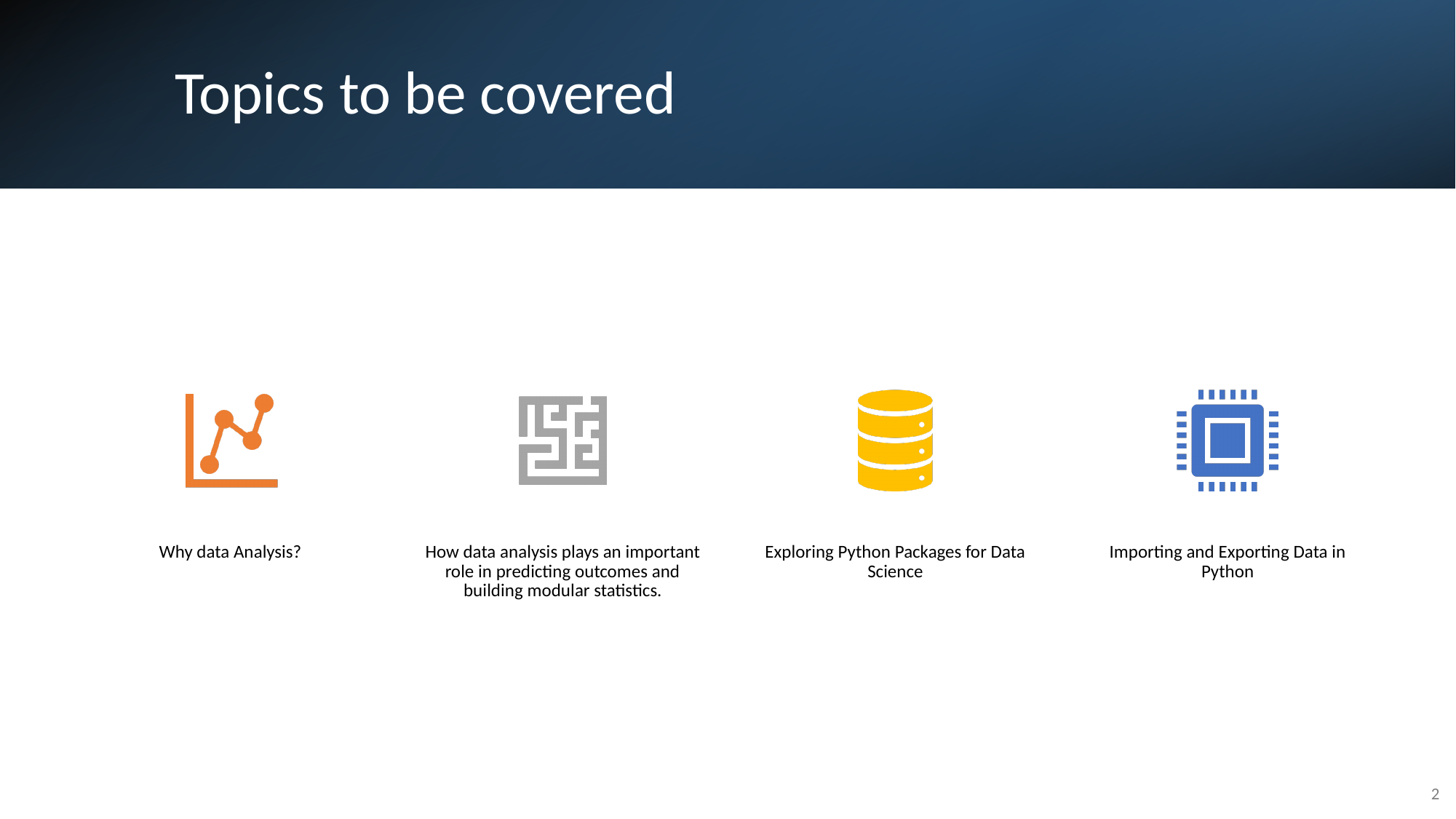

# Topics to be covered
Why data Analysis?
How data analysis plays an important role in predicting outcomes and building modular statistics.
Exploring Python Packages for Data Science
Importing and Exporting Data in Python
2